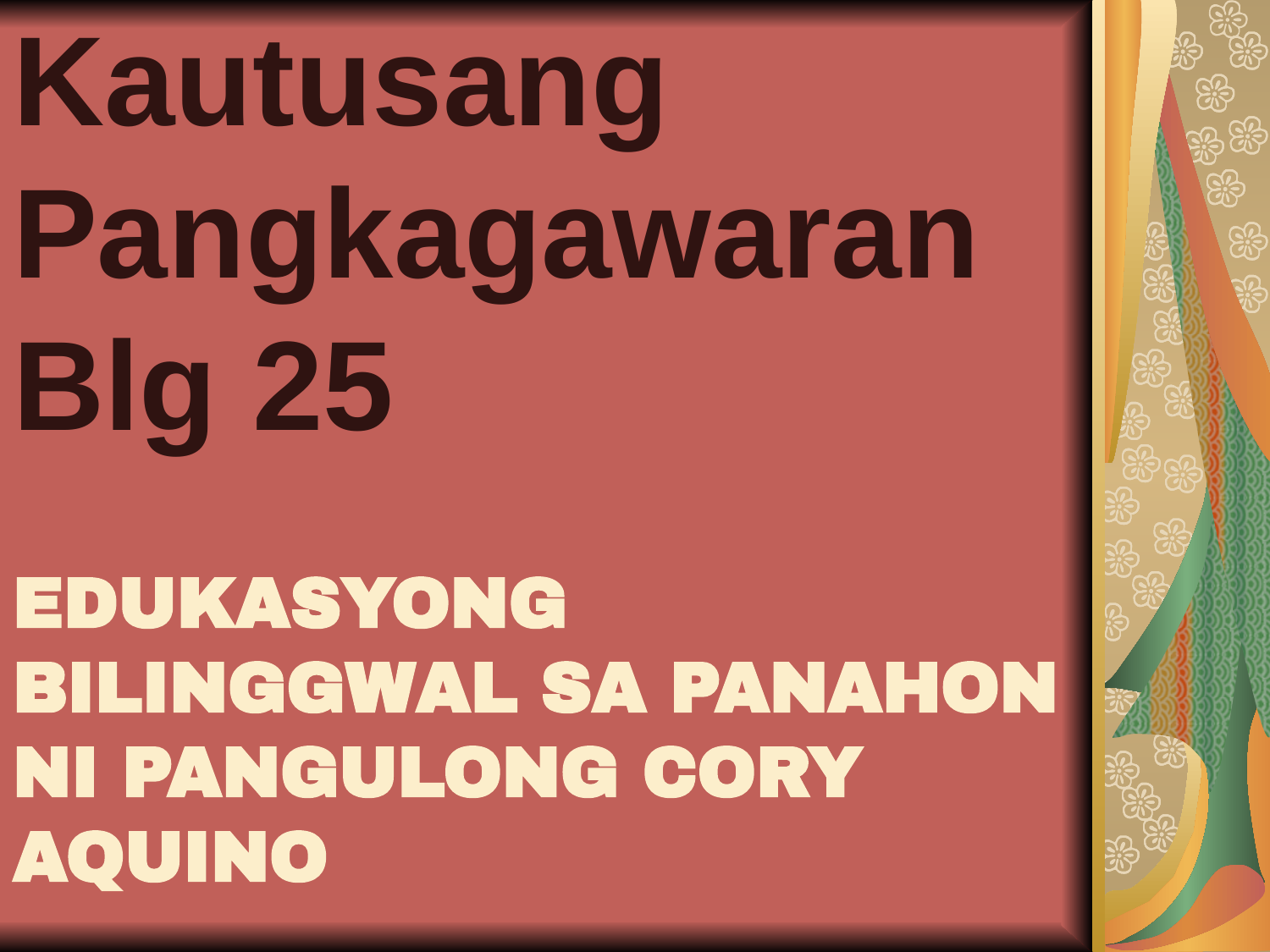

Kautusang Pangkagawaran Blg 25
# EDUKASYONG BILINGGWAL SA PANAHON NI PANGULONG CORY AQUINO